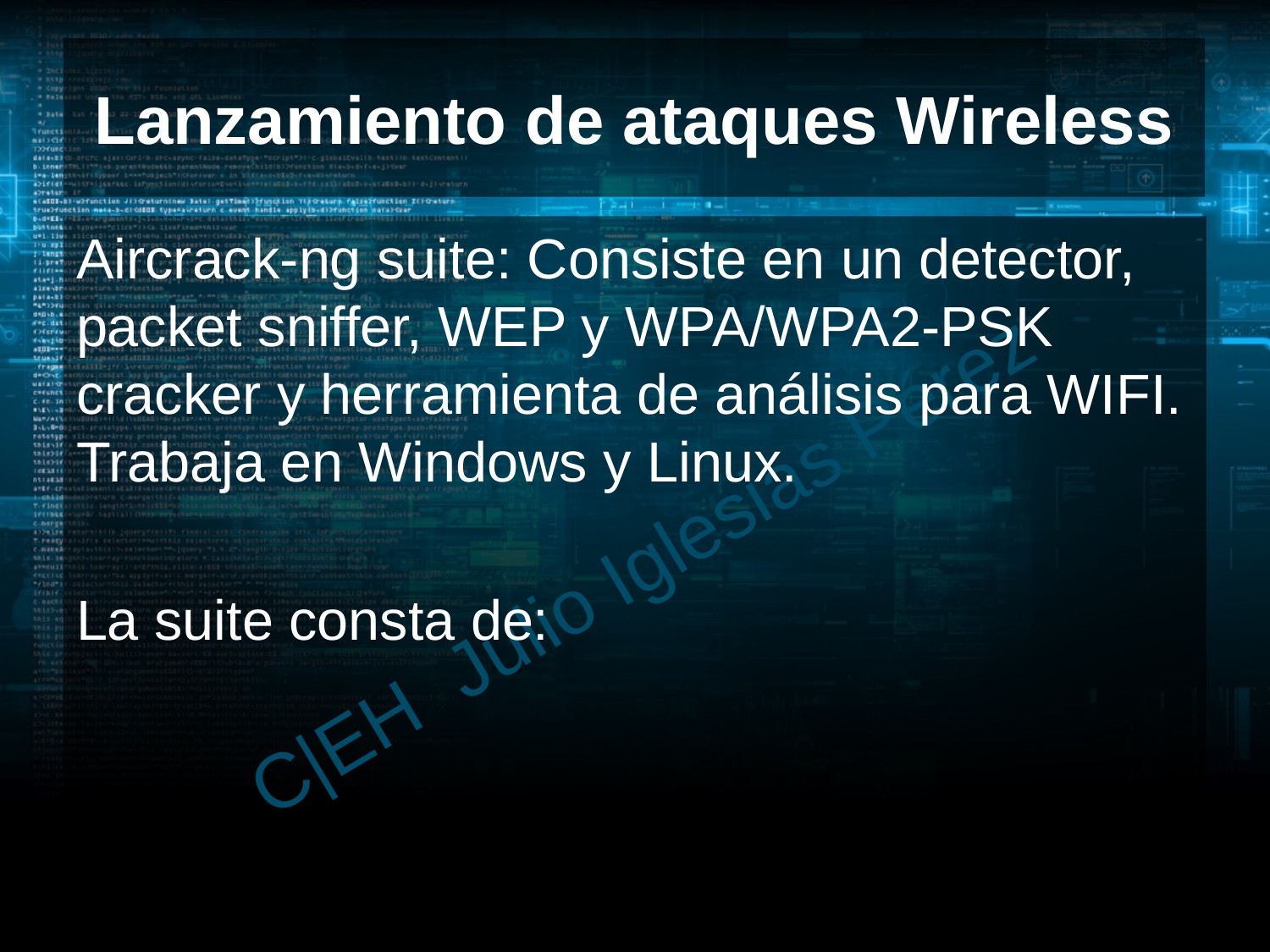

# Lanzamiento de ataques Wireless
Aircrack-ng suite: Consiste en un detector, packet sniffer, WEP y WPA/WPA2-PSK cracker y herramienta de análisis para WIFI. Trabaja en Windows y Linux.

La suite consta de:
C|EH  Julio Iglesias Pérez